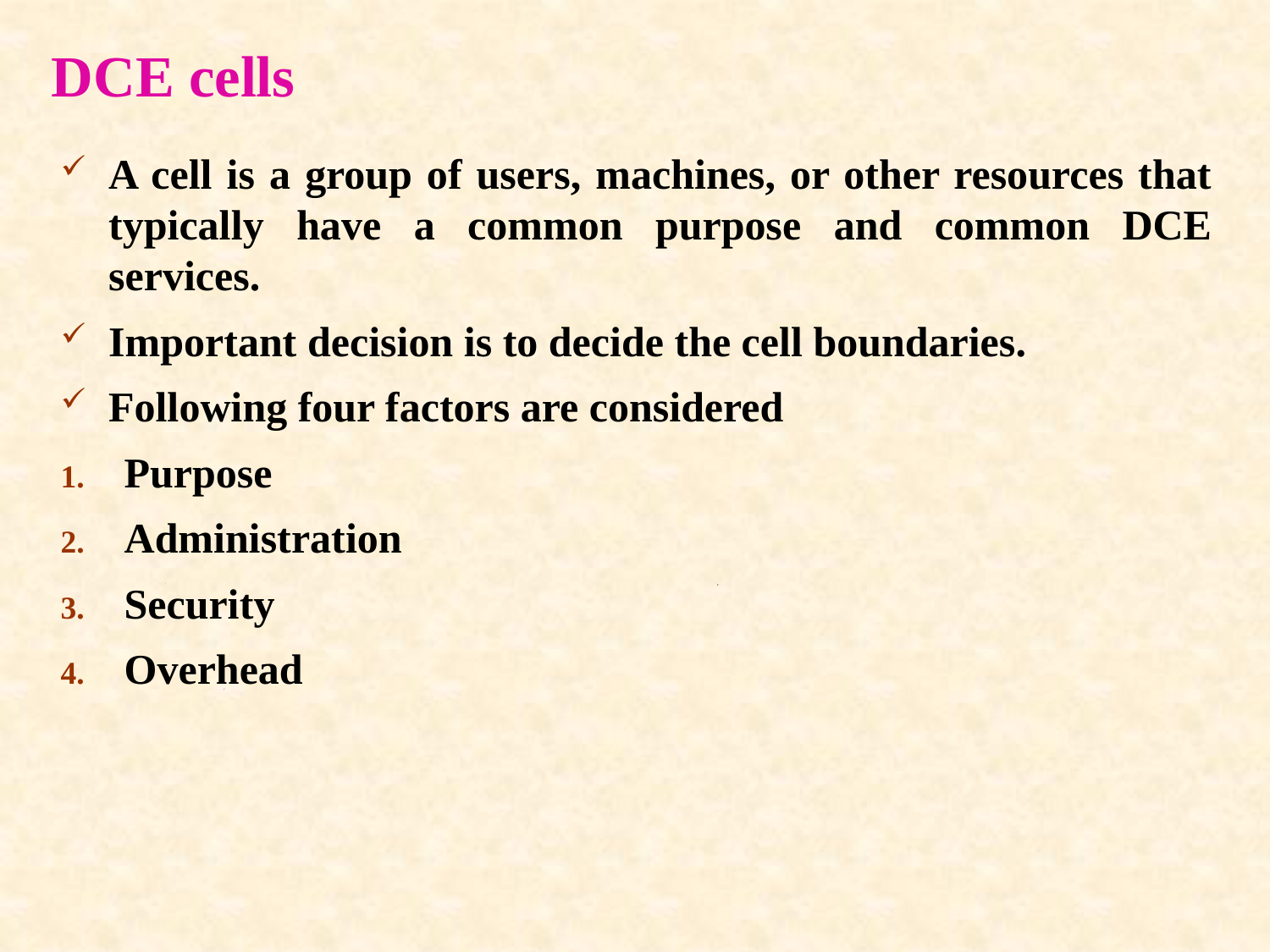

# DCE cells
A cell is a group of users, machines, or other resources that typically have a common purpose and common DCE services.
Important decision is to decide the cell boundaries.
Following four factors are considered
Purpose
Administration
Security
Overhead